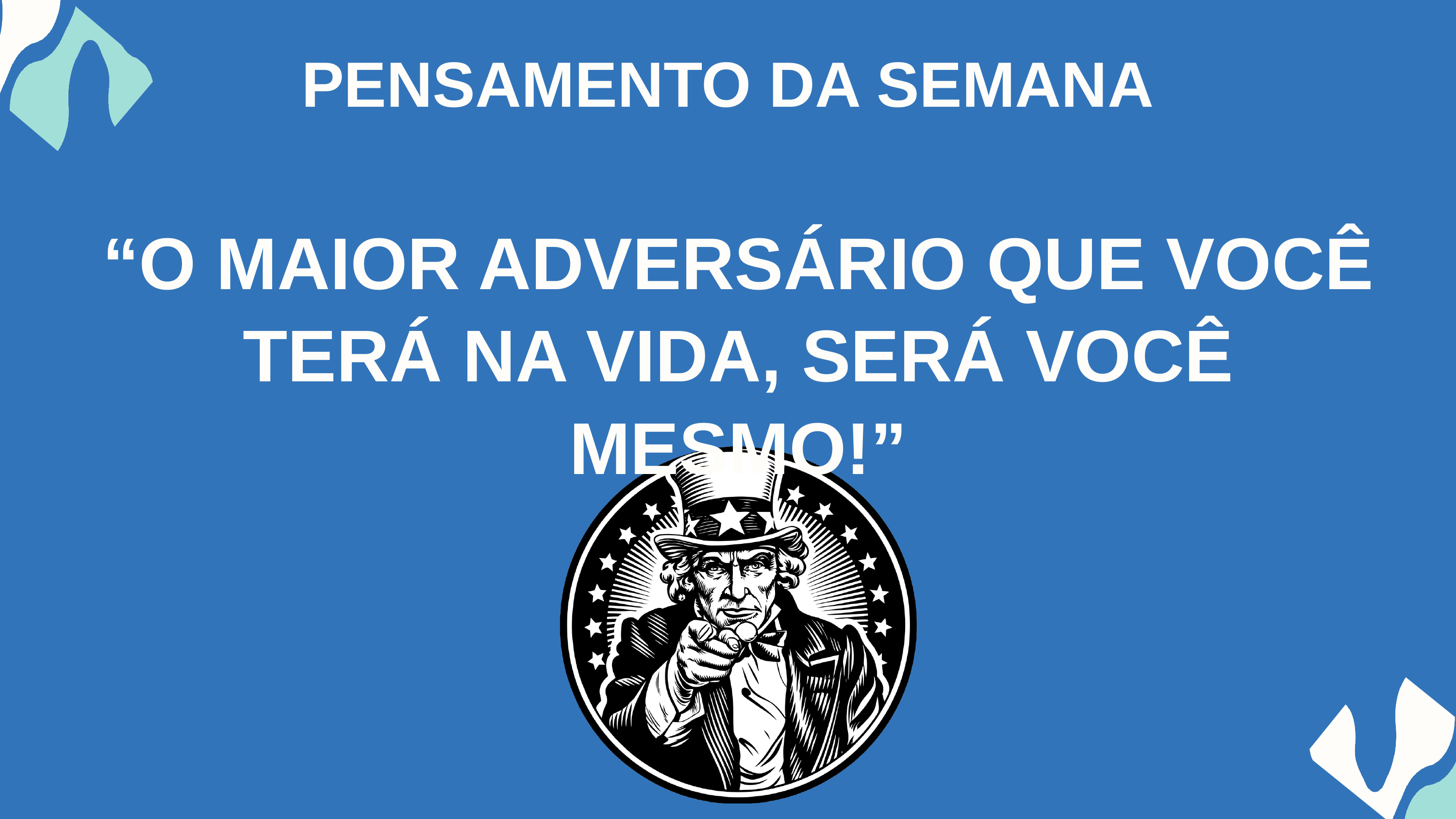

PENSAMENTO DA SEMANA
“O MAIOR ADVERSÁRIO QUE VOCÊ TERÁ NA VIDA, SERÁ VOCÊ MESMO!”